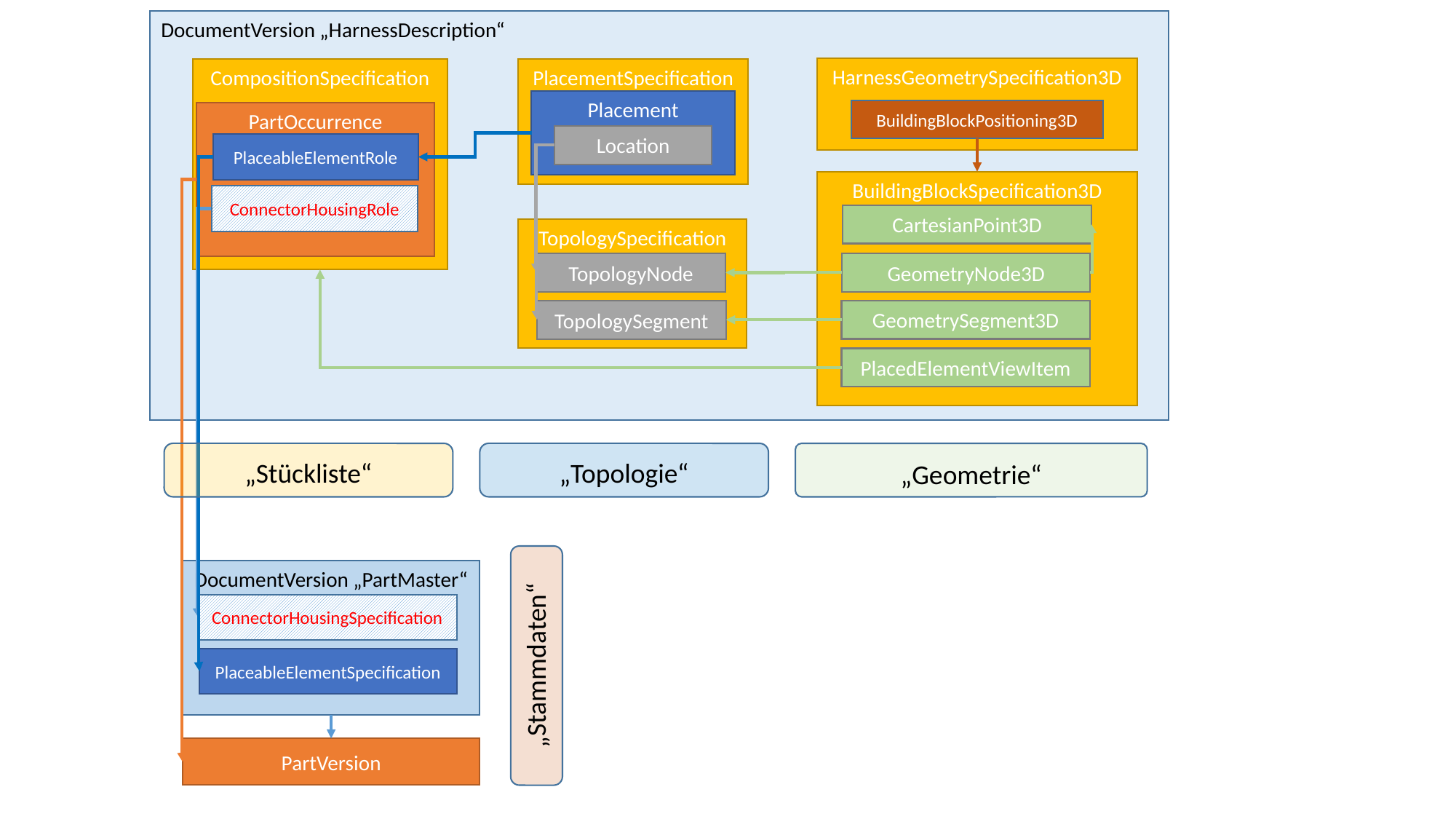

DocumentVersion „HarnessDescription“
HarnessGeometrySpecification3D
CompositionSpecification
PlacementSpecification
Placement
BuildingBlockPositioning3D
PartOccurrence
Location
PlaceableElementRole
BuildingBlockSpecification3D
ConnectorHousingRole
CartesianPoint3D
TopologySpecification
GeometryNode3D
TopologyNode
GeometrySegment3D
TopologySegment
PlacedElementViewItem
„Stückliste“
„Topologie“
„Geometrie“
DocumentVersion „PartMaster“
ConnectorHousingSpecification
„Stammdaten“
PlaceableElementSpecification
PartVersion